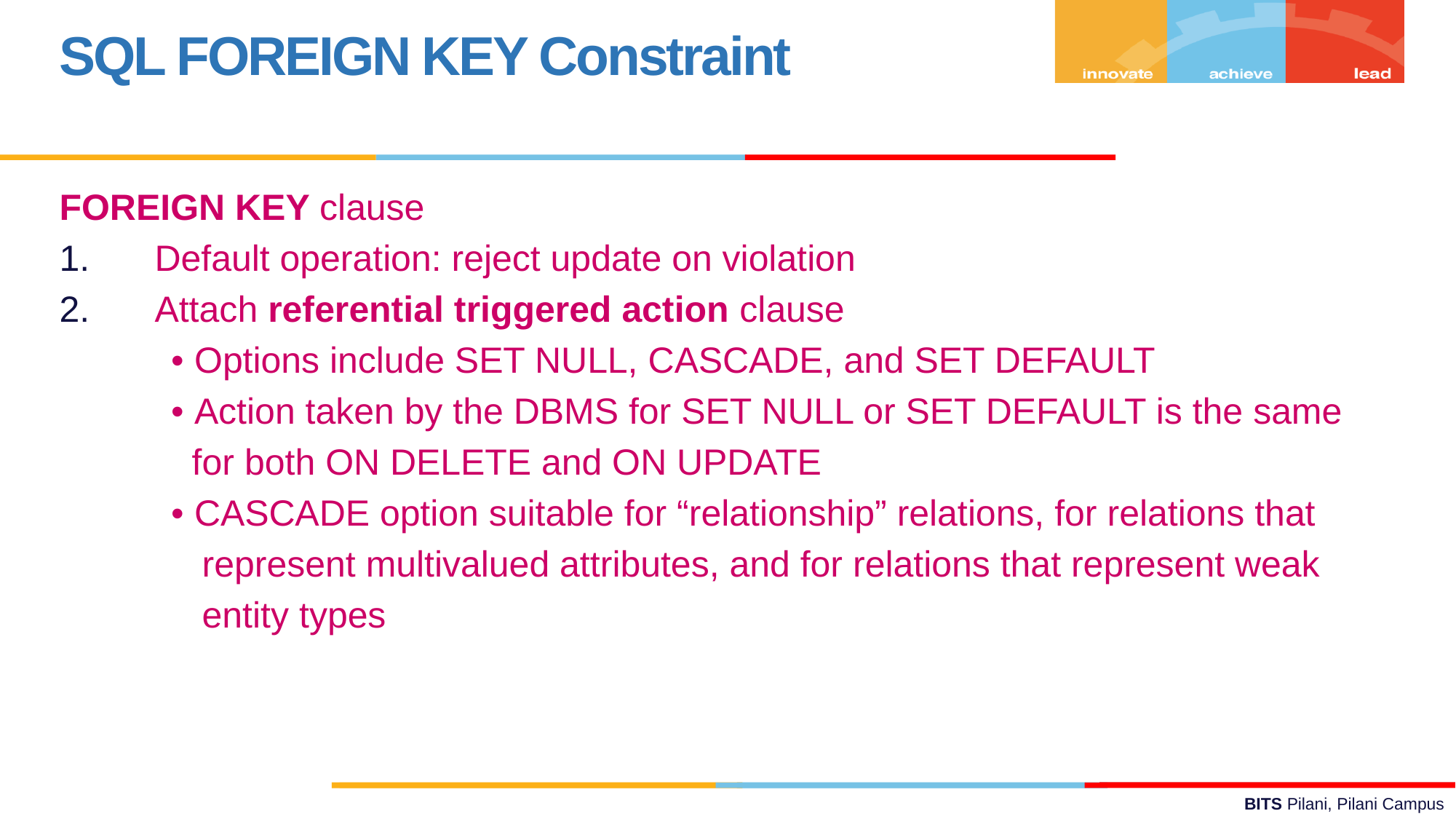

SQL FOREIGN KEY Constraint

FOREIGN KEY clause
    Default operation: reject update on violation
    Attach referential triggered action clause
           • Options include SET NULL, CASCADE, and SET DEFAULT
           • Action taken by the DBMS for SET NULL or SET DEFAULT is the same
             for both ON DELETE and ON UPDATE
           • CASCADE option suitable for “relationship” relations, for relations that
              represent multivalued attributes, and for relations that represent weak
              entity types